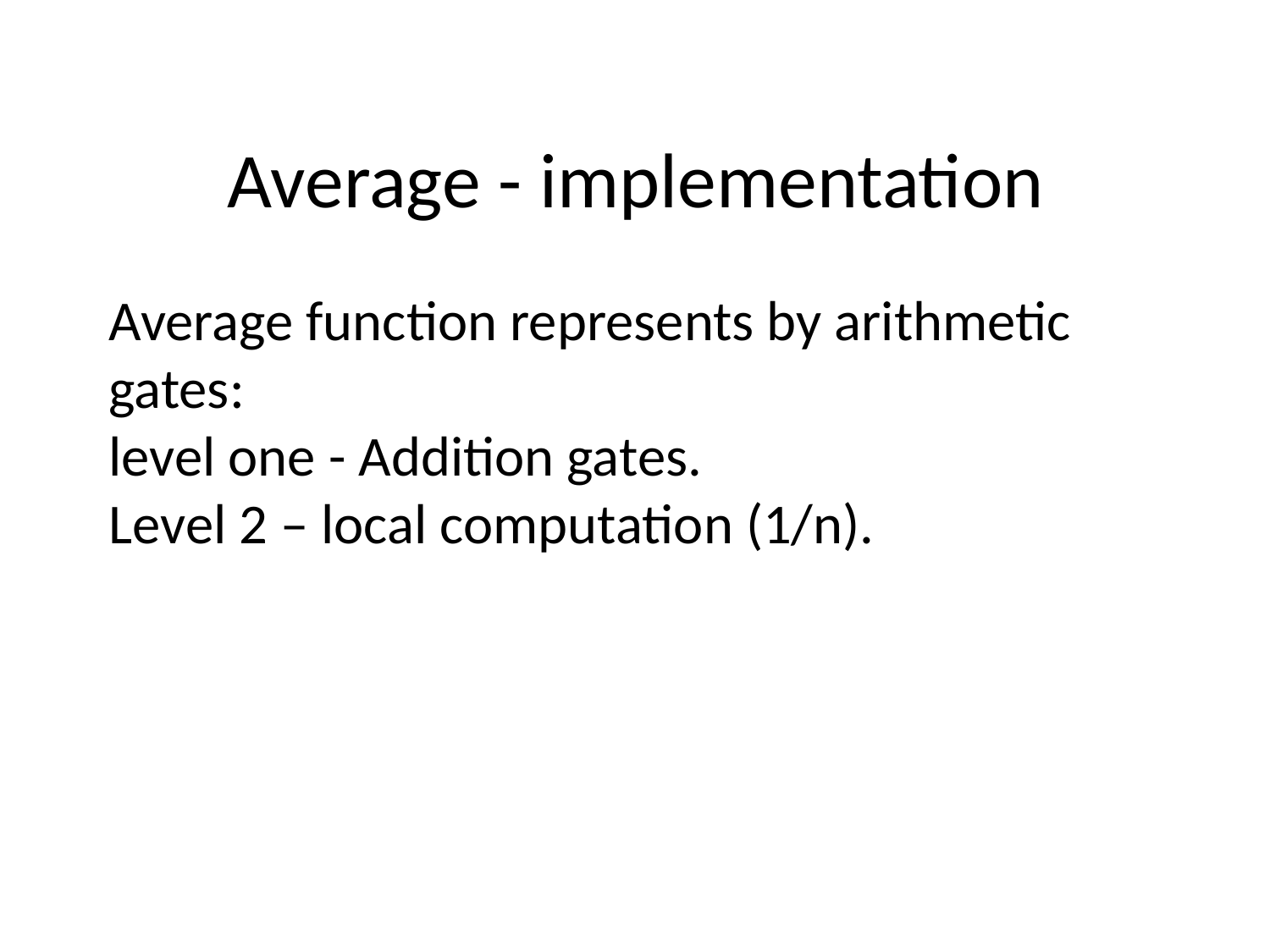

# Average - implementation
Average function represents by arithmetic gates:
level one - Addition gates.
Level 2 – local computation (1/n).